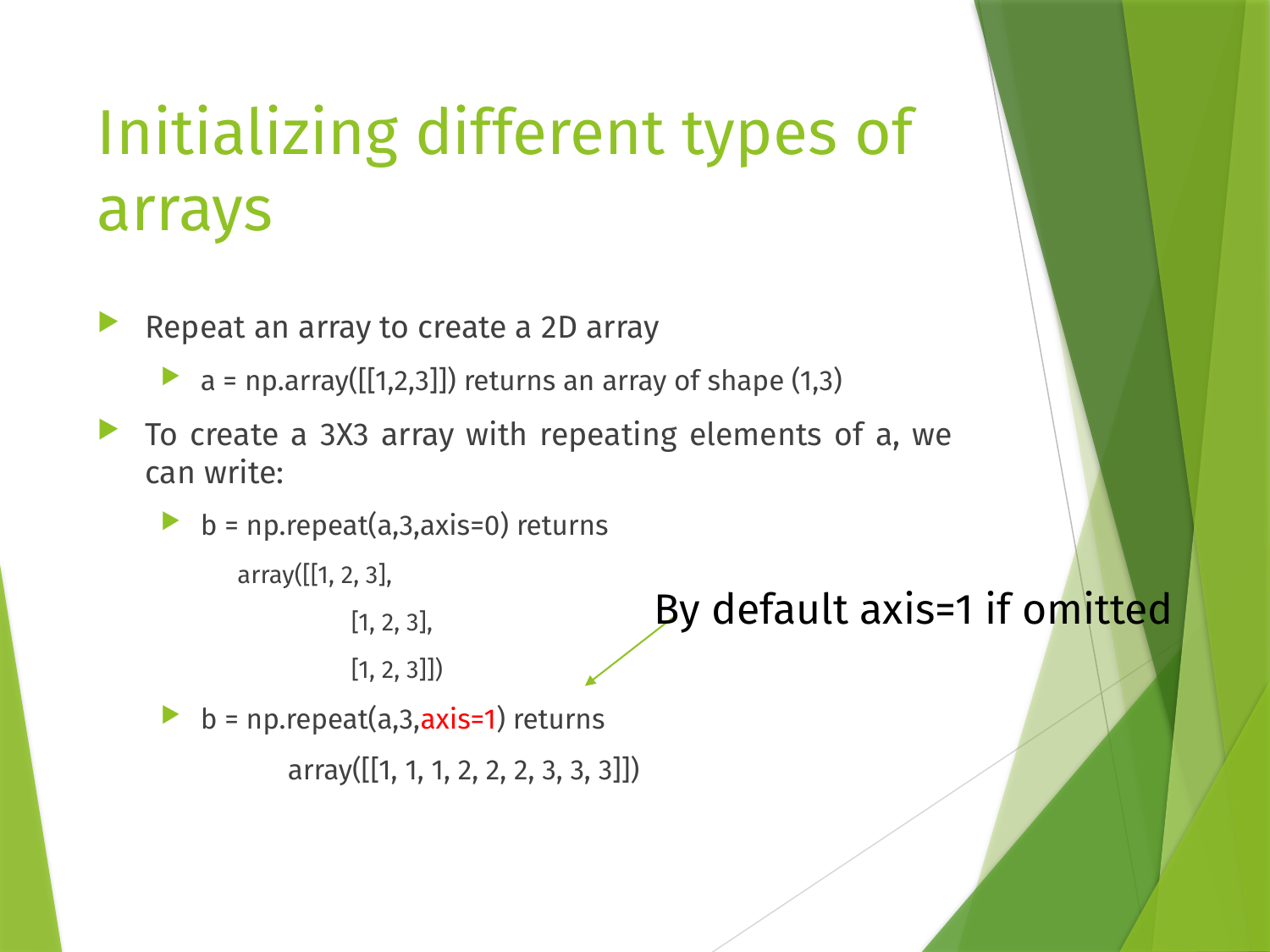

# Initializing different types of arrays
Repeat an array to create a 2D array
a = np.array([[1,2,3]]) returns an array of shape (1,3)
To create a 3X3 array with repeating elements of a, we can write:
b = np.repeat(a,3,axis=0) returns
  array([[1, 2, 3],
	[1, 2, 3],
	[1, 2, 3]])
b = np.repeat(a,3,axis=1) returns
	array([[1, 1, 1, 2, 2, 2, 3, 3, 3]])

By default axis=1 if omitted